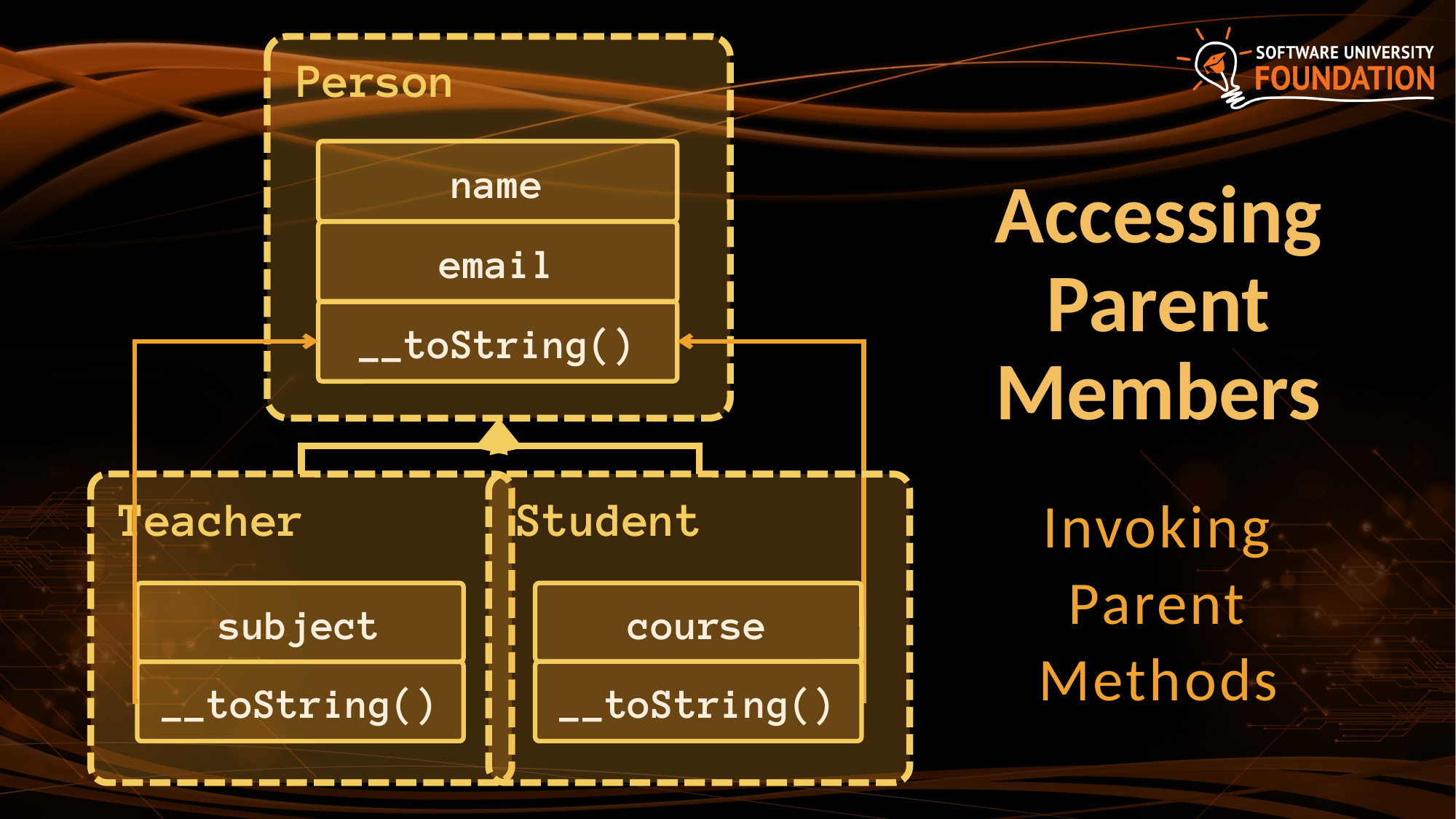

Person
name
email
__toString()
# Accessing Parent Members

Teacher
subject
__toString()

Student
course
__toString()
Invoking Parent Methods